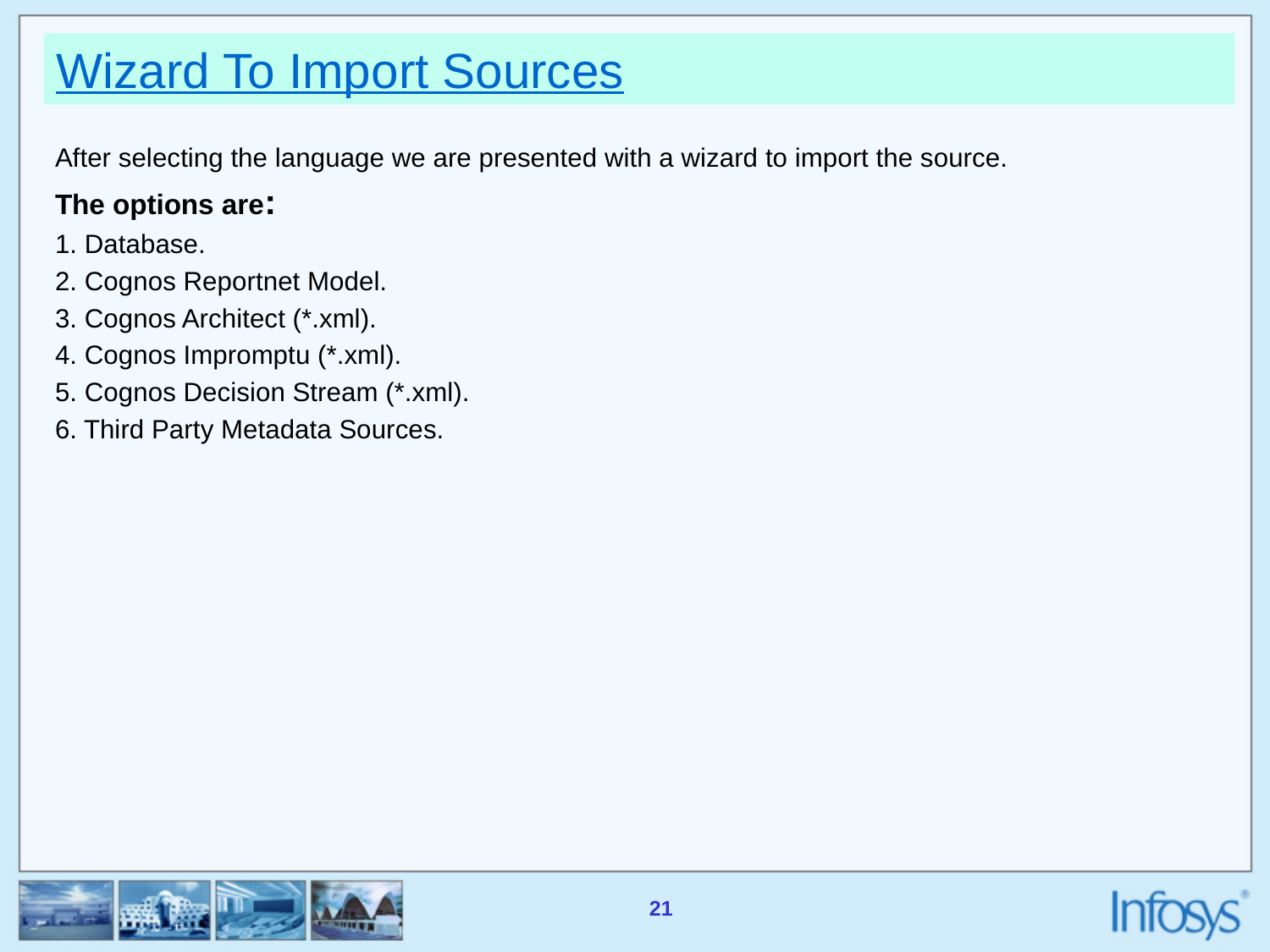

# Wizard To Import Sources
After selecting the language we are presented with a wizard to import the source.
The options are:
1. Database.
2. Cognos Reportnet Model.
3. Cognos Architect (*.xml).
4. Cognos Impromptu (*.xml).
5. Cognos Decision Stream (*.xml).
6. Third Party Metadata Sources.